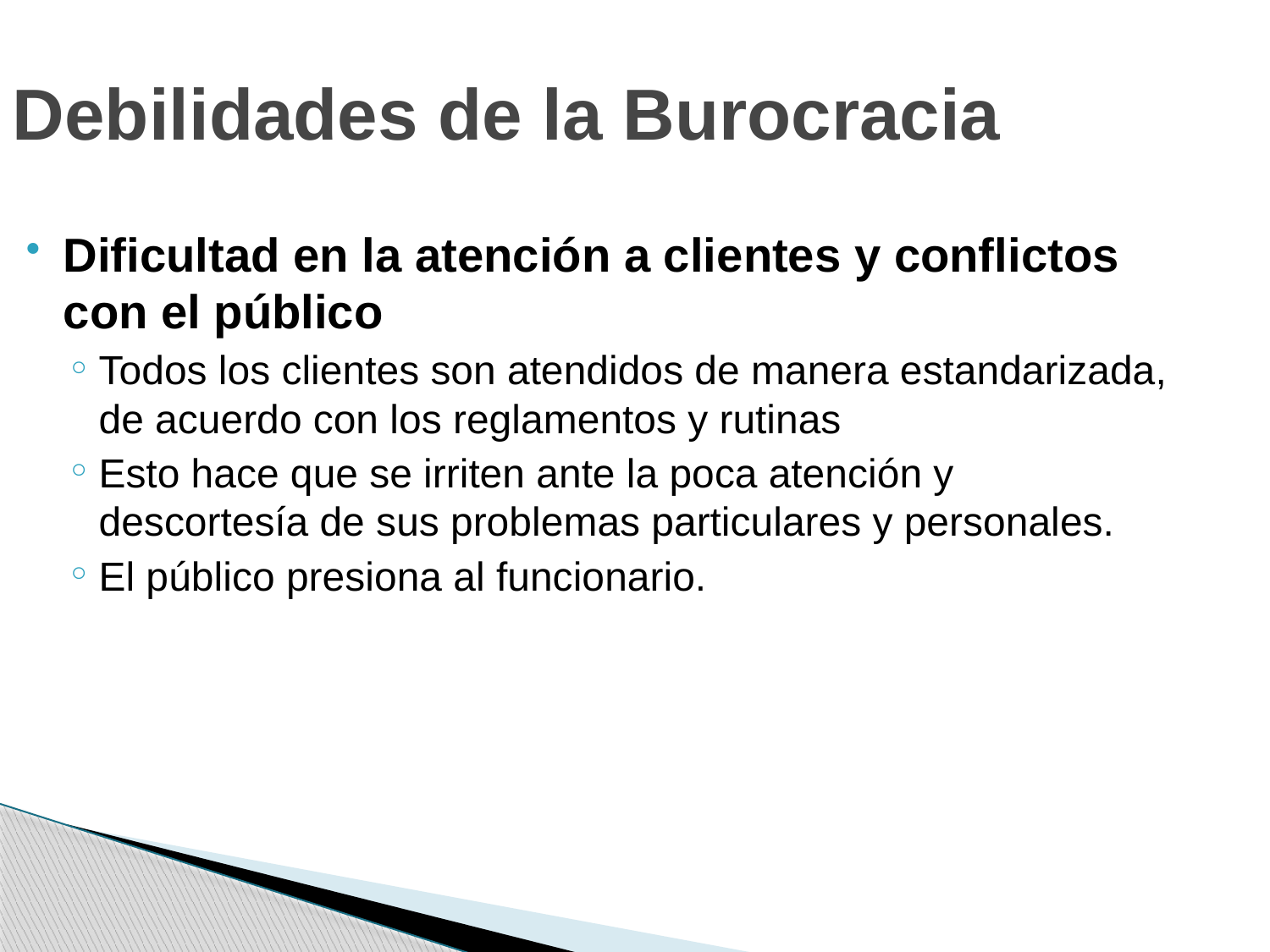

Debilidades de la Burocracia
Dificultad en la atención a clientes y conflictos con el público
Todos los clientes son atendidos de manera estandarizada, de acuerdo con los reglamentos y rutinas
Esto hace que se irriten ante la poca atención y descortesía de sus problemas particulares y personales.
El público presiona al funcionario.